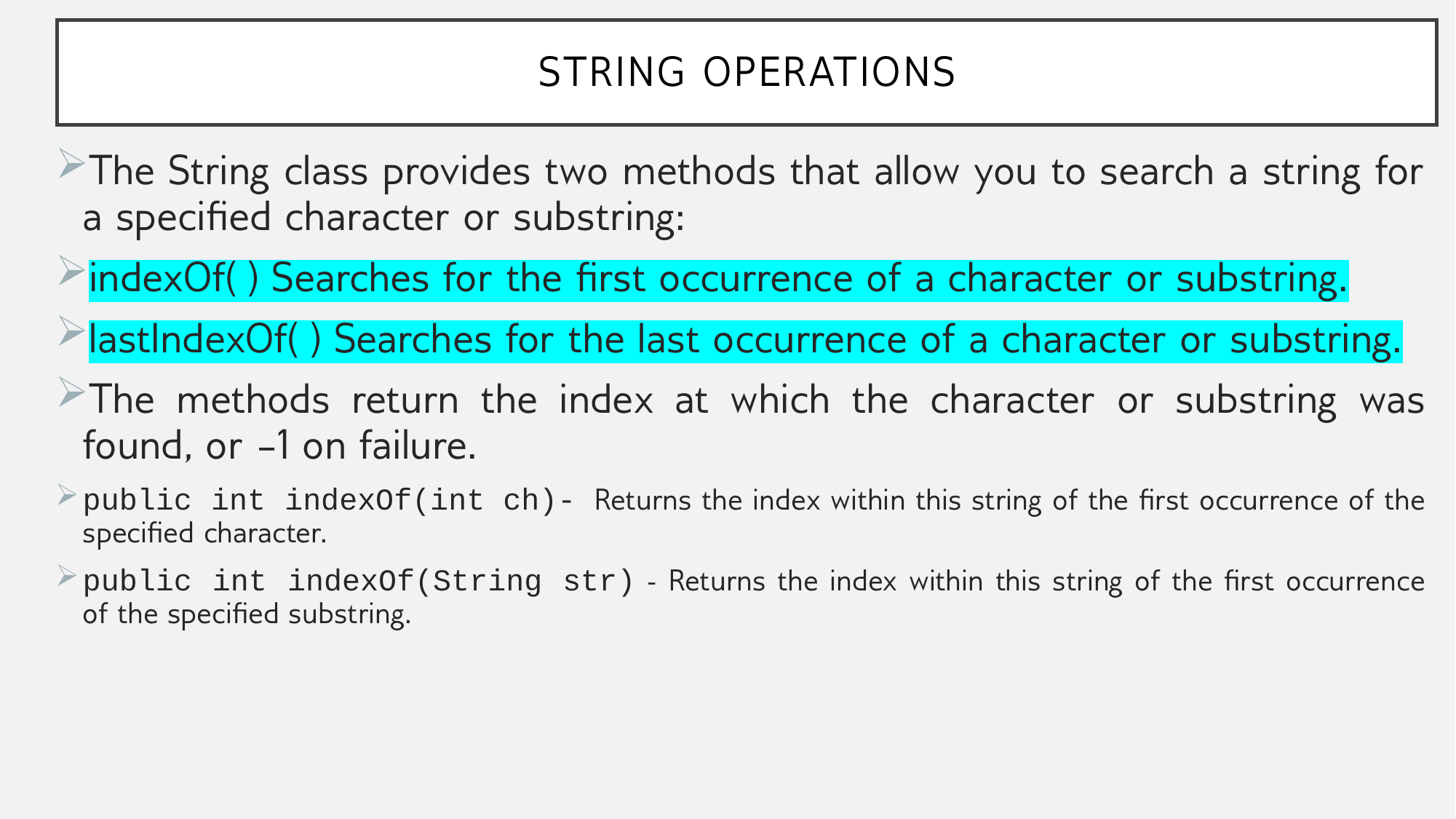

# String Operations
The String class provides two methods that allow you to search a string for a specified character or substring:
indexOf( ) Searches for the first occurrence of a character or substring.
lastIndexOf( ) Searches for the last occurrence of a character or substring.
The methods return the index at which the character or substring was found, or –1 on failure.
public int indexOf(int ch)- Returns the index within this string of the first occurrence of the specified character.
public int indexOf(String str) - Returns the index within this string of the first occurrence of the specified substring.